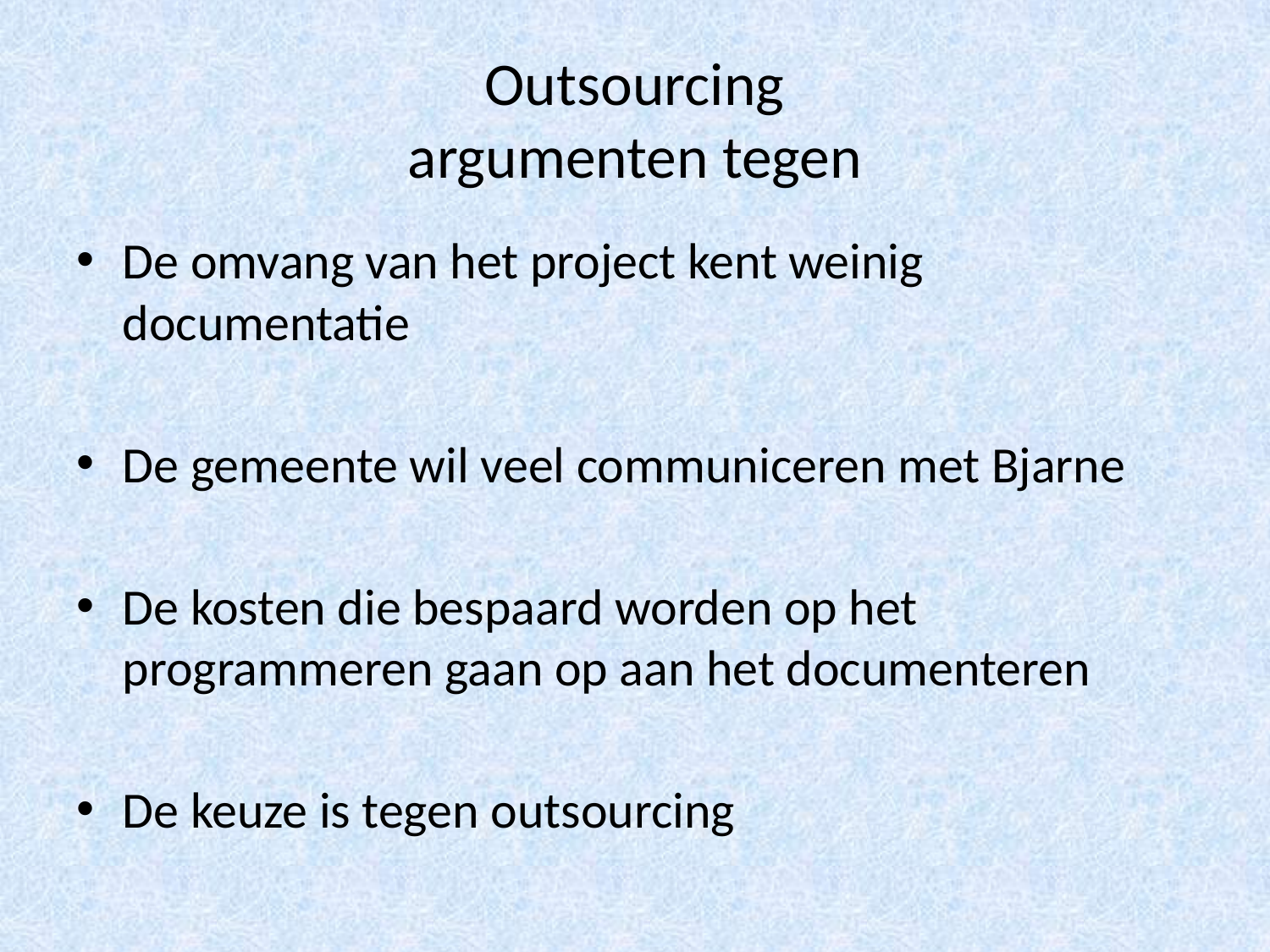

# Outsourcing argumenten tegen
De omvang van het project kent weinig documentatie

De gemeente wil veel communiceren met Bjarne

De kosten die bespaard worden op het programmeren gaan op aan het documenteren

De keuze is tegen outsourcing